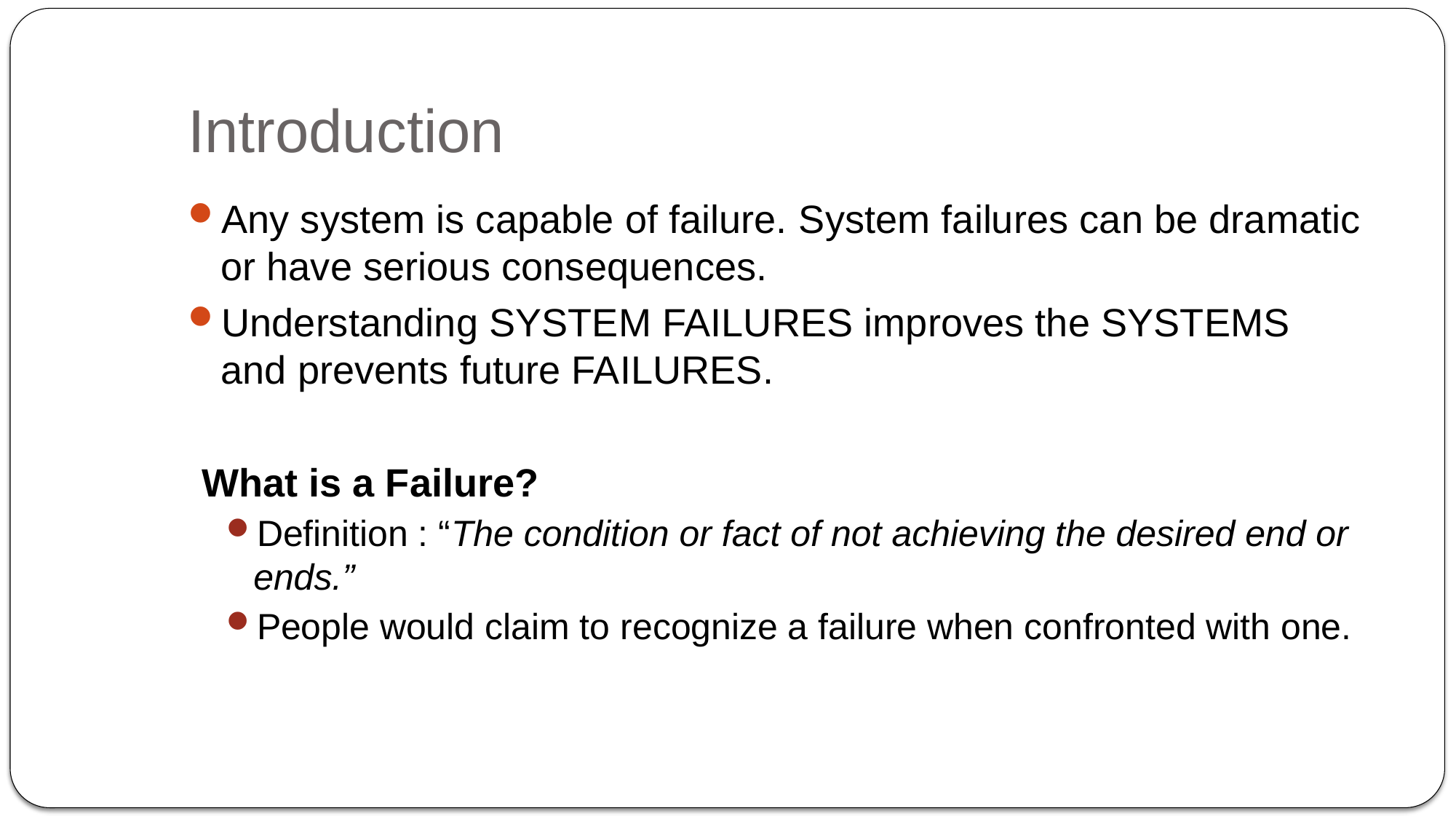

# Introduction
Any system is capable of failure. System failures can be dramatic or have serious consequences.
Understanding SYSTEM FAILURES improves the SYSTEMS and prevents future FAILURES.

What is a Failure?
Definition : “The condition or fact of not achieving the desired end or ends.”
People would claim to recognize a failure when confronted with one.